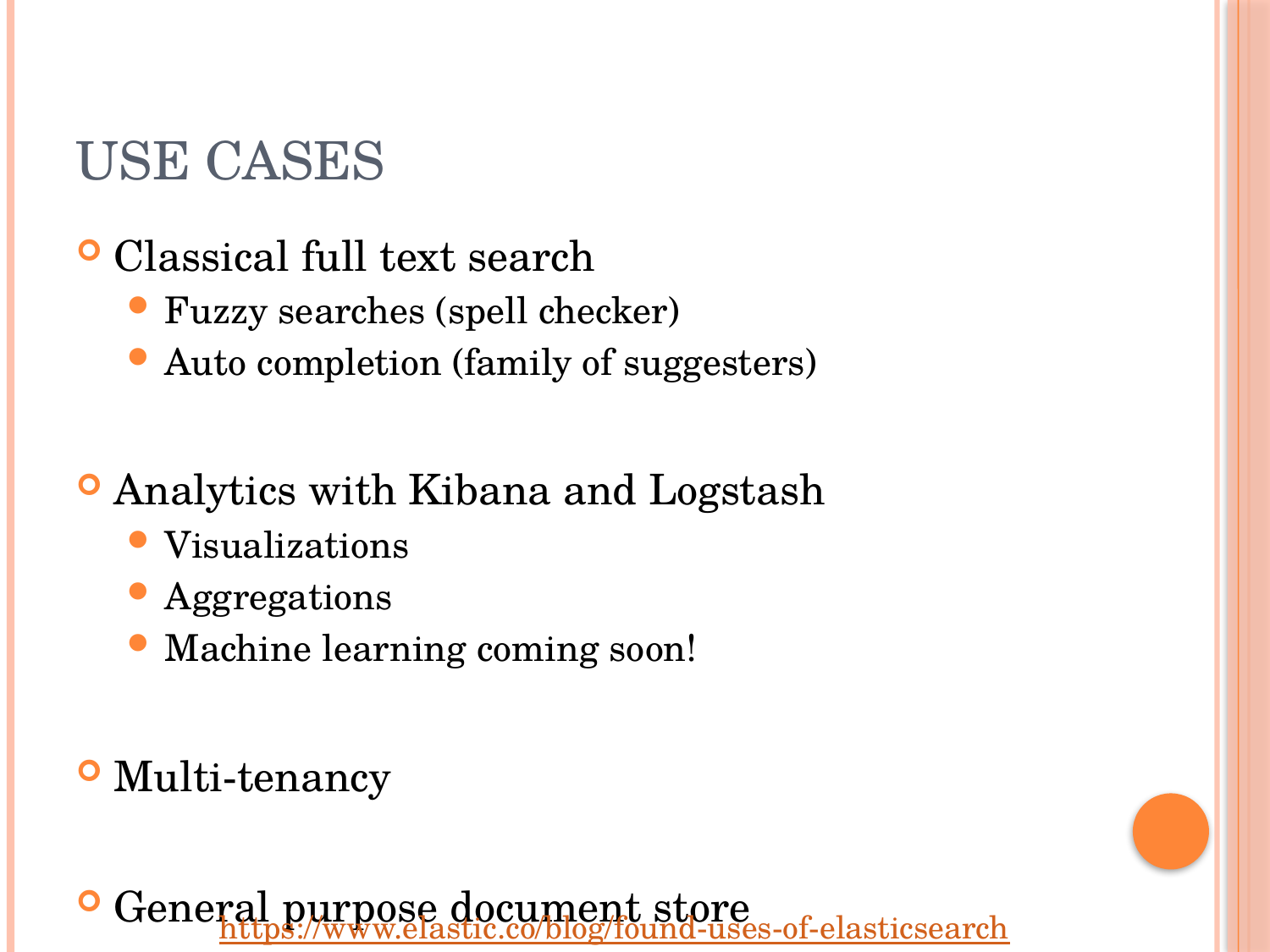

# Use Cases
Classical full text search
Fuzzy searches (spell checker)
Auto completion (family of suggesters)

Analytics with Kibana and Logstash
Visualizations
Aggregations
Machine learning coming soon!

Multi-tenancy

General purpose document store

 https://www.elastic.co/blog/found-uses-of-elasticsearch